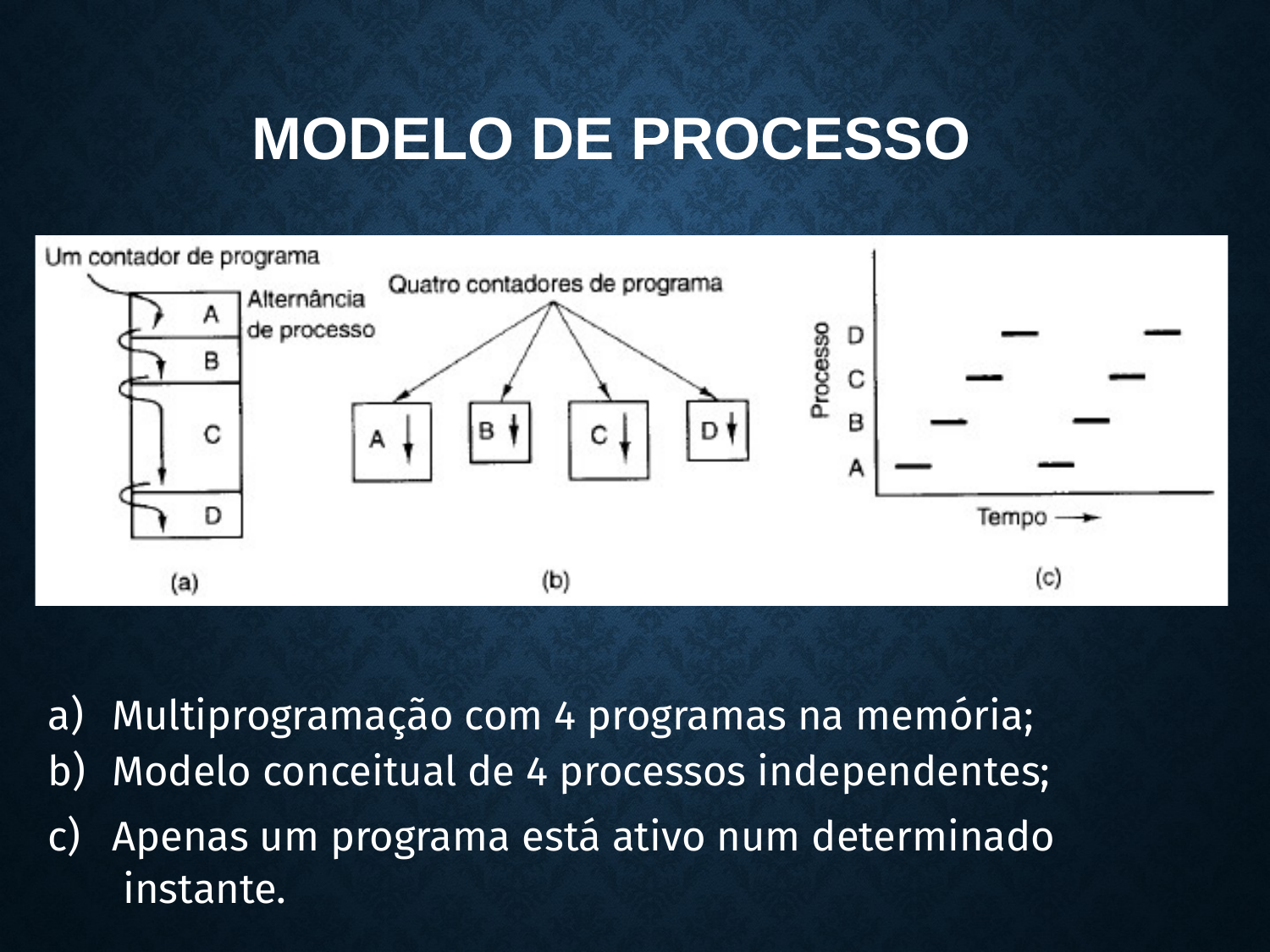

# MODELO DE PROCESSO

Multiprogramação com 4 programas na memória;
Modelo conceitual de 4 processos independentes;
Apenas um programa está ativo num determinado  instante.